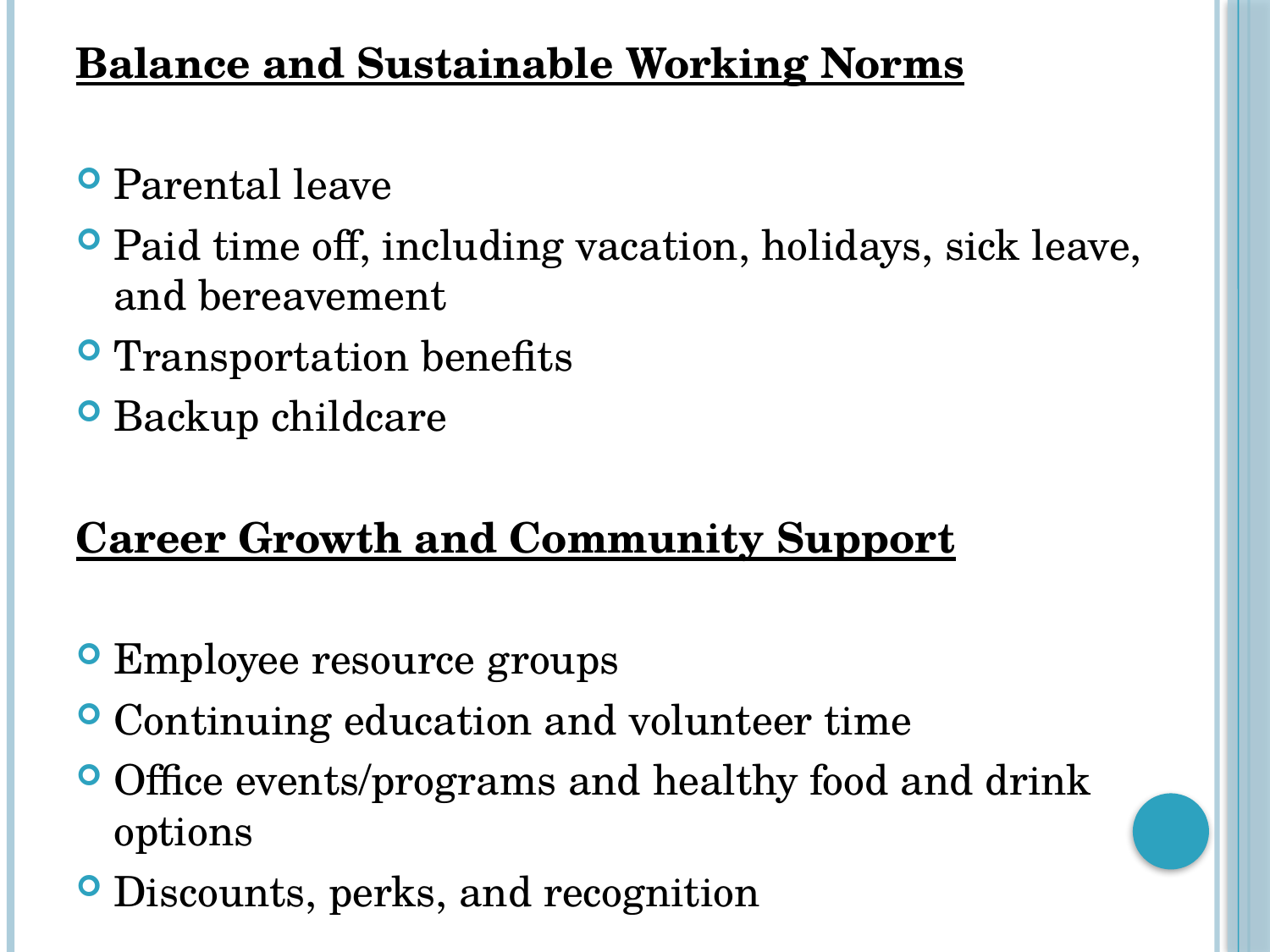

#
Balance and Sustainable Working Norms

Parental leave
Paid time off, including vacation, holidays, sick leave, and bereavement
Transportation benefits
Backup childcare

Career Growth and Community Support

​Employee resource groups
Continuing education and volunteer time
Office events/programs and healthy food and drink options
Discounts, perks, and recognition